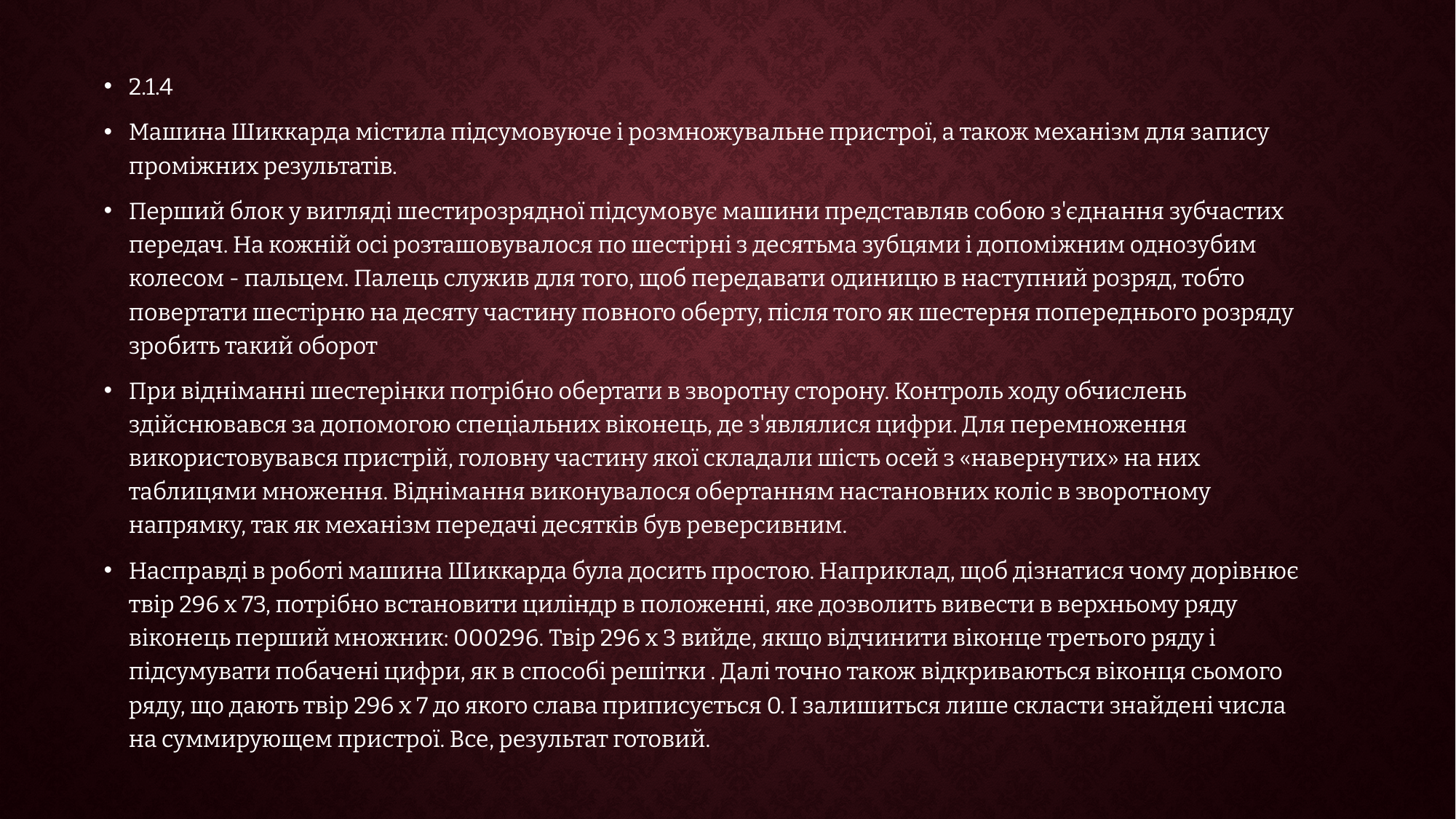

2.1.4
Машина Шиккарда містила підсумовуюче і розмножувальне пристрої, а також механізм для запису проміжних результатів.
Перший блок у вигляді шестирозрядної підсумовує машини представляв собою з'єднання зубчастих передач. На кожній осі розташовувалося по шестірні з десятьма зубцями і допоміжним однозубим колесом - пальцем. Палець служив для того, щоб передавати одиницю в наступний розряд, тобто повертати шестірню на десяту частину повного оберту, після того як шестерня попереднього розряду зробить такий оборот
При відніманні шестерінки потрібно обертати в зворотну сторону. Контроль ходу обчислень здійснювався за допомогою спеціальних віконець, де з'являлися цифри. Для перемноження використовувався пристрій, головну частину якої складали шість осей з «навернутих» на них таблицями множення. Віднімання виконувалося обертанням настановних коліс в зворотному напрямку, так як механізм передачі десятків був реверсивним.
Насправді в роботі машина Шиккарда була досить простою. Наприклад, щоб дізнатися чому дорівнює твір 296 х 73, потрібно встановити циліндр в положенні, яке дозволить вивести в верхньому ряду віконець перший множник: 000296. Твір 296 х 3 вийде, якщо відчинити віконце третього ряду і підсумувати побачені цифри, як в способі решітки . Далі точно також відкриваються віконця сьомого ряду, що дають твір 296 х 7 до якого слава приписується 0. І залишиться лише скласти знайдені числа на суммирующем пристрої. Все, результат готовий.